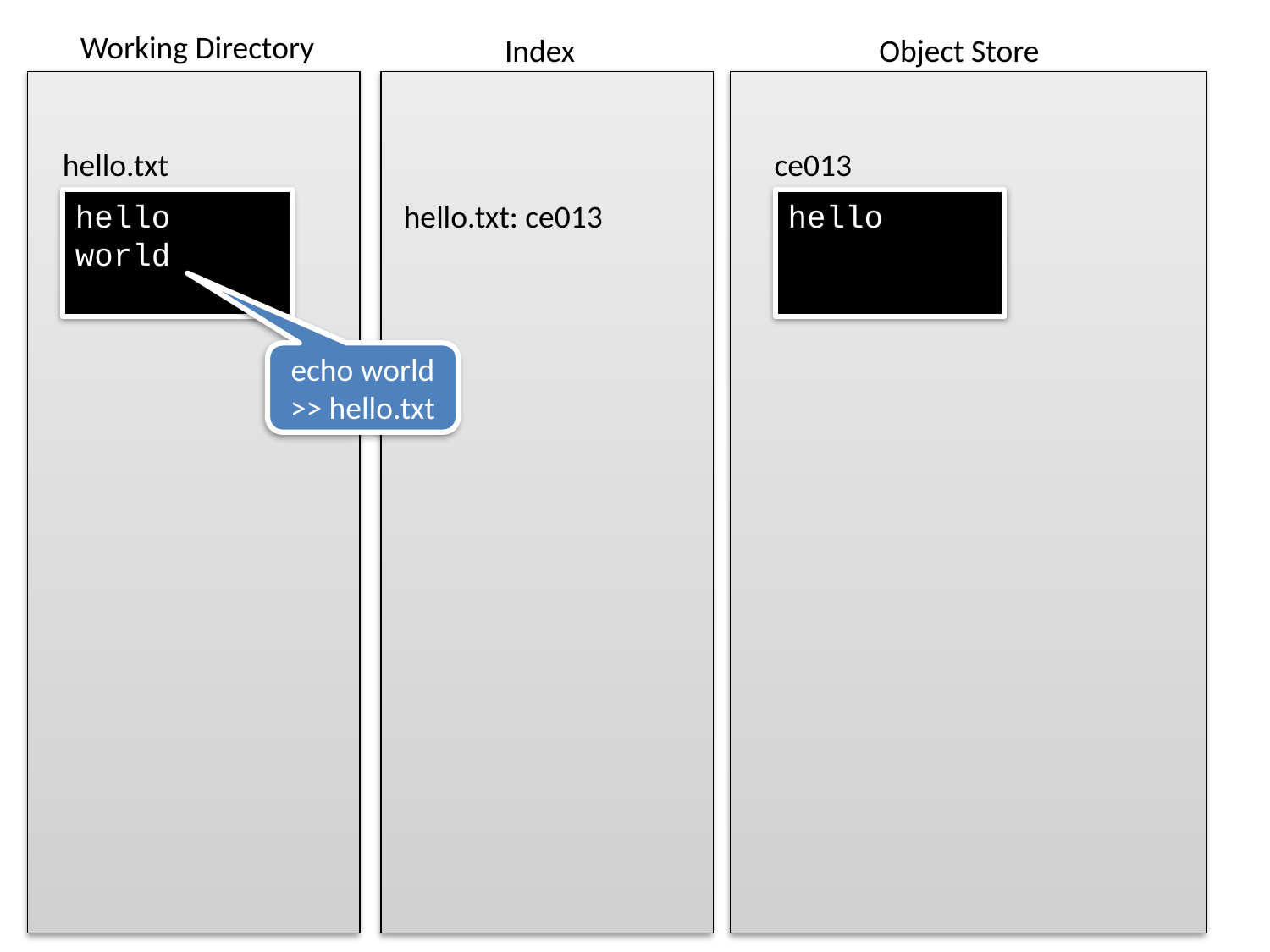

hello.txt
hello
world
ce013
hello
hello.txt: ce013
echo world >> hello.txt